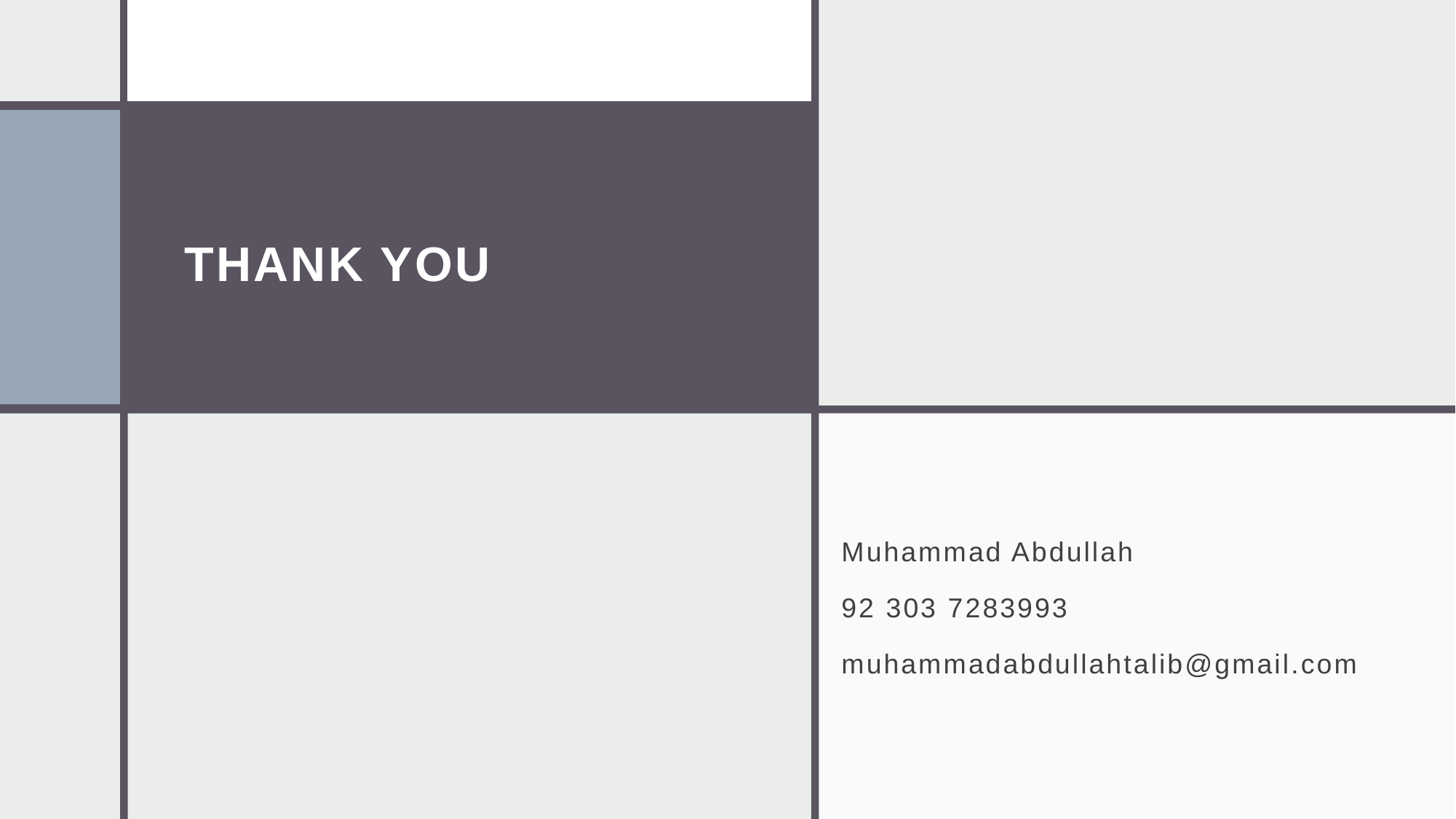

# THANK YOU
Muhammad Abdullah
92 303 7283993
muhammadabdullahtalib@gmail.com